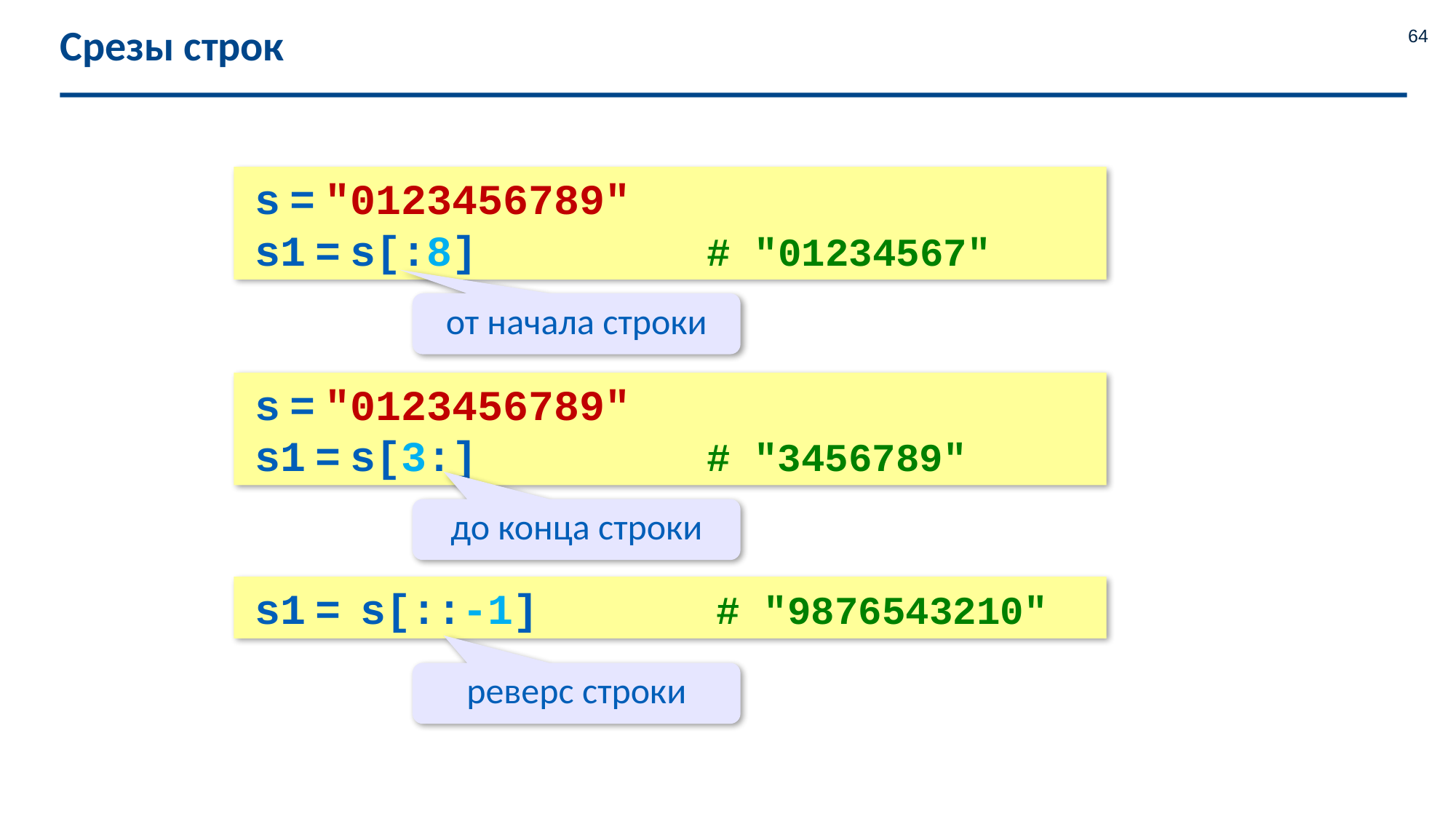

# Срезы строк
64
s = "0123456789"
s1 = s[:8]         # "01234567"
от начала строки
s = "0123456789"
s1 = s[3:]         # "3456789"
до конца строки
s1 =  s[::-1]       # "9876543210"
реверс строки